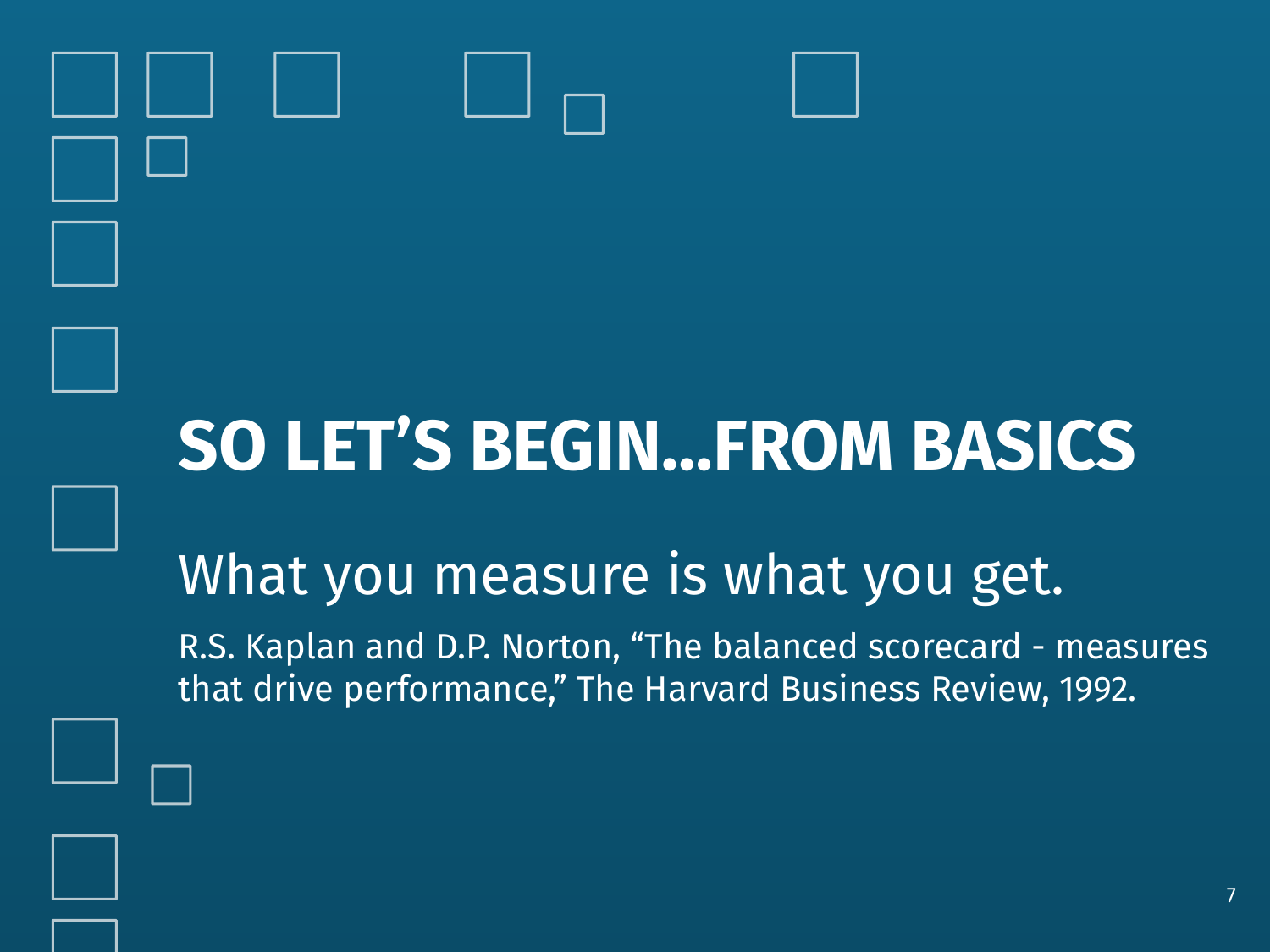

# So let’s begin…from basics
What you measure is what you get.
R.S. Kaplan and D.P. Norton, “The balanced scorecard - measures that drive performance,” The Harvard Business Review, 1992.
7